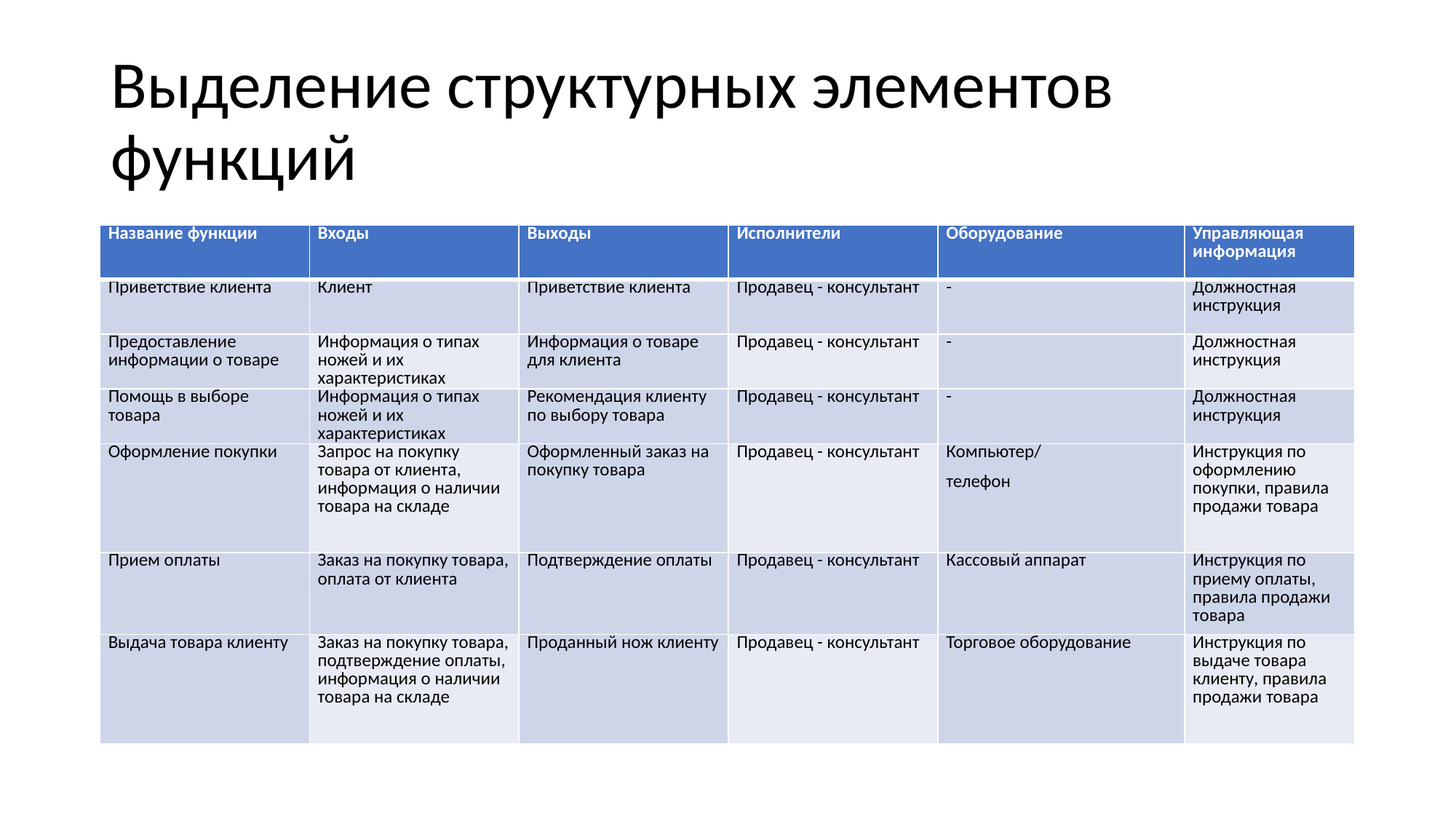

# Выделение структурных элементов функций
| Название функции | Входы | Выходы | Исполнители | Оборудование | Управляющая информация |
| --- | --- | --- | --- | --- | --- |
| Приветствие клиента | Клиент | Приветствие клиента | Продавец - консультант | - | Должностная инструкция |
| Предоставление информации о товаре | Информация о типах ножей и их характеристиках | Информация о товаре для клиента | Продавец - консультант | - | Должностная инструкция |
| Помощь в выборе товара | Информация о типах ножей и их характеристиках | Рекомендация клиенту по выбору товара | Продавец - консультант | - | Должностная инструкция |
| Оформление покупки | Запрос на покупку товара от клиента, информация о наличии товара на складе | Оформленный заказ на покупку товара | Продавец - консультант | Компьютер/ телефон | Инструкция по оформлению покупки, правила продажи товара |
| Прием оплаты | Заказ на покупку товара, оплата от клиента | Подтверждение оплаты | Продавец - консультант | Кассовый аппарат | Инструкция по приему оплаты, правила продажи товара |
| Выдача товара клиенту | Заказ на покупку товара, подтверждение оплаты, информация о наличии товара на складе | Проданный нож клиенту | Продавец - консультант | Торговое оборудование | Инструкция по выдаче товара клиенту, правила продажи товара |